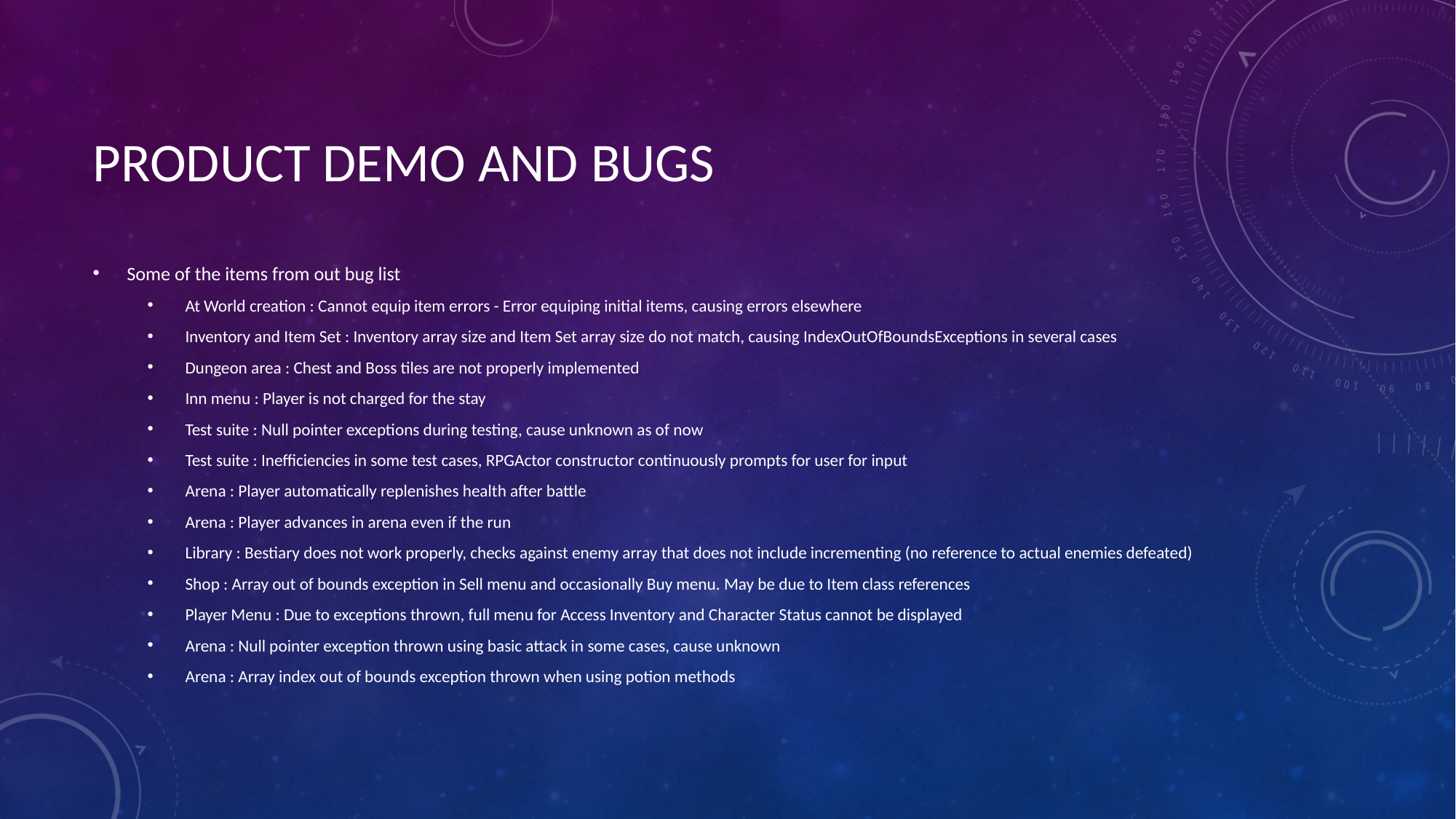

# Product Demo and bugs
Some of the items from out bug list
 At World creation : Cannot equip item errors - Error equiping initial items, causing errors elsewhere
 Inventory and Item Set : Inventory array size and Item Set array size do not match, causing IndexOutOfBoundsExceptions in several cases
 Dungeon area : Chest and Boss tiles are not properly implemented
 Inn menu : Player is not charged for the stay
 Test suite : Null pointer exceptions during testing, cause unknown as of now
 Test suite : Inefficiencies in some test cases, RPGActor constructor continuously prompts for user for input
 Arena : Player automatically replenishes health after battle
 Arena : Player advances in arena even if the run
 Library : Bestiary does not work properly, checks against enemy array that does not include incrementing (no reference to actual enemies defeated)
 Shop : Array out of bounds exception in Sell menu and occasionally Buy menu. May be due to Item class references
 Player Menu : Due to exceptions thrown, full menu for Access Inventory and Character Status cannot be displayed
 Arena : Null pointer exception thrown using basic attack in some cases, cause unknown
 Arena : Array index out of bounds exception thrown when using potion methods